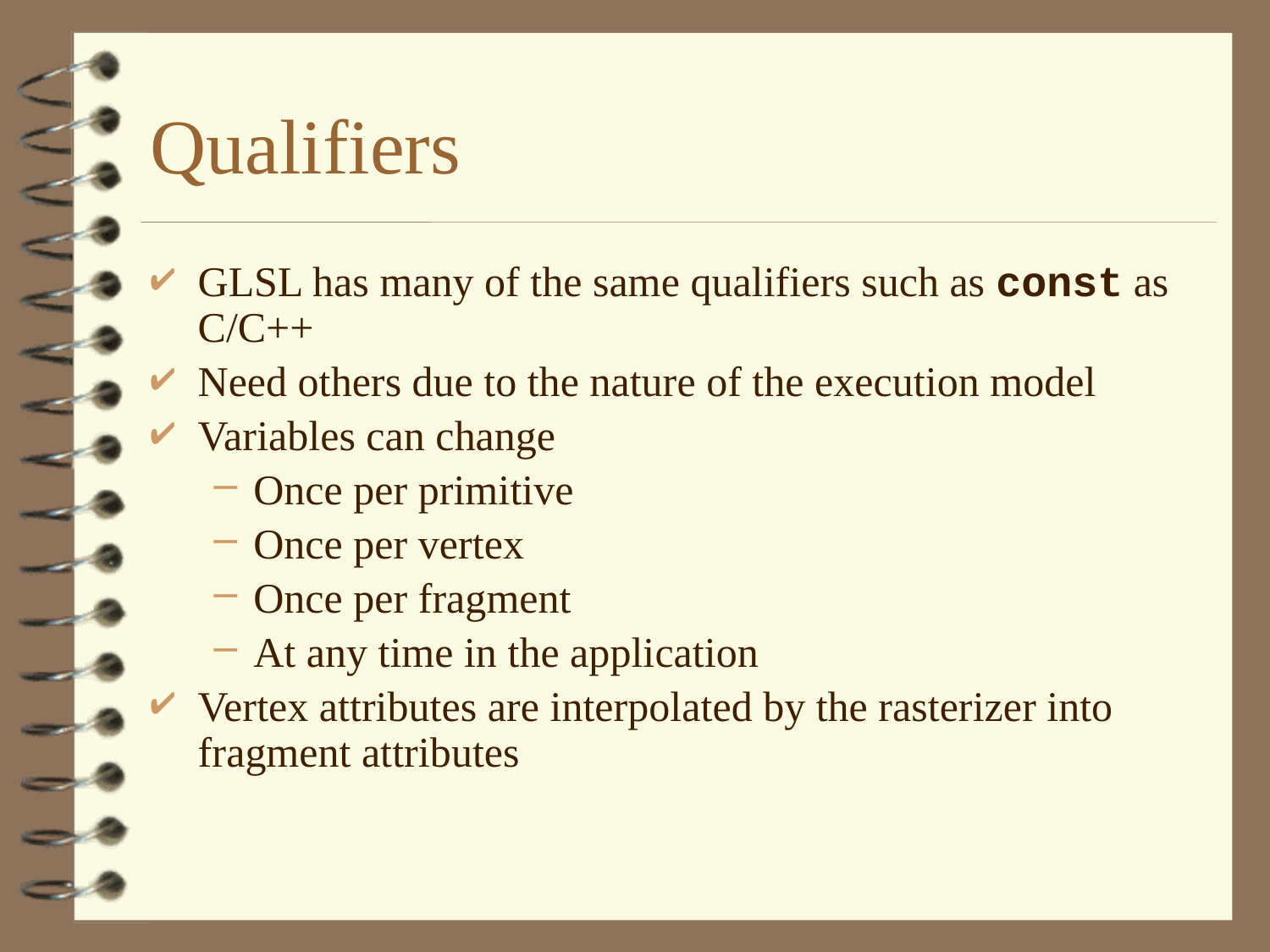

# Qualifiers
GLSL has many of the same qualifiers such as const as C/C++
Need others due to the nature of the execution model
Variables can change
Once per primitive
Once per vertex
Once per fragment
At any time in the application
Vertex attributes are interpolated by the rasterizer into fragment attributes